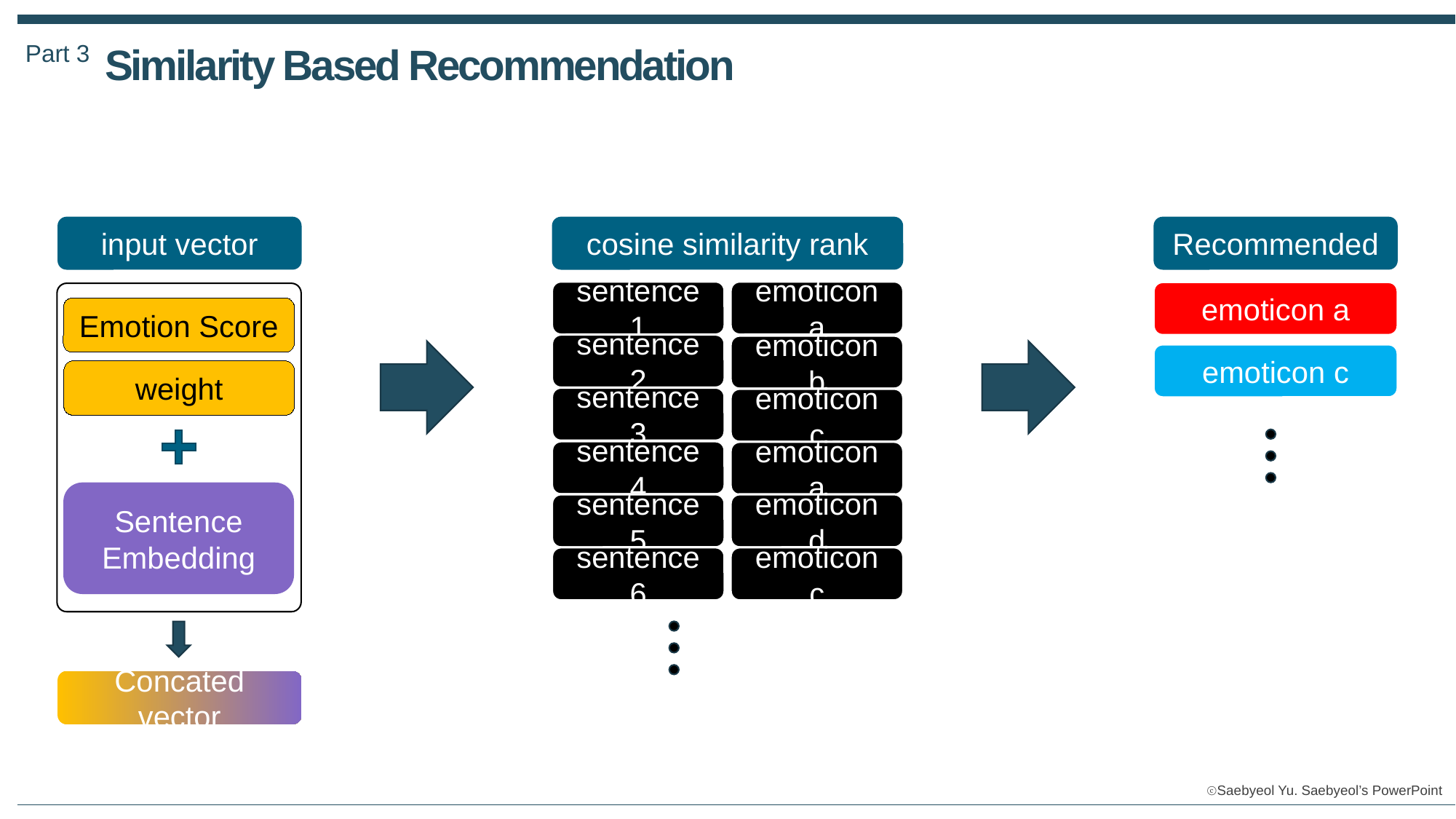

Part 3
Similarity Based Recommendation
input vector
cosine similarity rank
Recommended
sentence 1
emoticon a
emoticon a

Emotion Score
sentence 2
emoticon b

emoticon c
weight
sentence 3
emoticon c

sentence 4
emoticon a

Sentence
Embedding
sentence 5
emoticon d
sentence 6
emoticon c

Concated vector